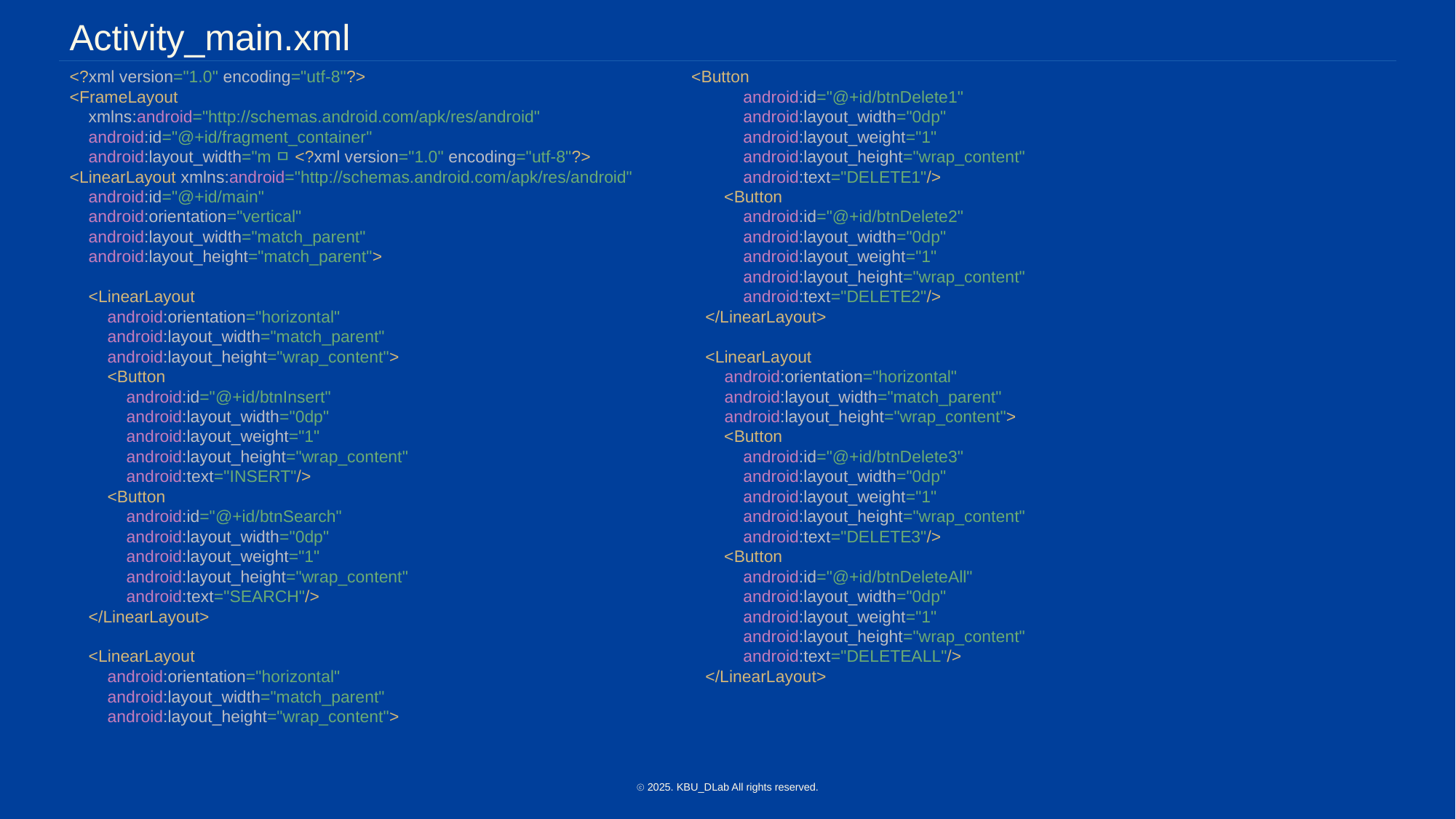

Activity_main.xml
<?xml version="1.0" encoding="utf-8"?>
<FrameLayout
    xmlns:android="http://schemas.android.com/apk/res/android"
    android:id="@+id/fragment_container"
    android:layout_width="mㅁ<?xml version="1.0" encoding="utf-8"?>
<LinearLayout xmlns:android="http://schemas.android.com/apk/res/android"
    android:id="@+id/main"
    android:orientation="vertical"
    android:layout_width="match_parent"
    android:layout_height="match_parent">
    <LinearLayout
        android:orientation="horizontal"
        android:layout_width="match_parent"
        android:layout_height="wrap_content">
        <Button
            android:id="@+id/btnInsert"
            android:layout_width="0dp"
            android:layout_weight="1"
            android:layout_height="wrap_content"
            android:text="INSERT"/>
        <Button
            android:id="@+id/btnSearch"
            android:layout_width="0dp"
            android:layout_weight="1"
            android:layout_height="wrap_content"
            android:text="SEARCH"/>
    </LinearLayout>
    <LinearLayout
        android:orientation="horizontal"
        android:layout_width="match_parent"
        android:layout_height="wrap_content">
 <Button
            android:id="@+id/btnDelete1"
            android:layout_width="0dp"
            android:layout_weight="1"
            android:layout_height="wrap_content"
            android:text="DELETE1"/>
        <Button
            android:id="@+id/btnDelete2"
            android:layout_width="0dp"
            android:layout_weight="1"
            android:layout_height="wrap_content"
            android:text="DELETE2"/>
    </LinearLayout>
    <LinearLayout
        android:orientation="horizontal"
        android:layout_width="match_parent"
        android:layout_height="wrap_content">
        <Button
            android:id="@+id/btnDelete3"
            android:layout_width="0dp"
            android:layout_weight="1"
            android:layout_height="wrap_content"
            android:text="DELETE3"/>
        <Button
            android:id="@+id/btnDeleteAll"
            android:layout_width="0dp"
            android:layout_weight="1"
            android:layout_height="wrap_content"
            android:text="DELETEALL"/>
    </LinearLayout>